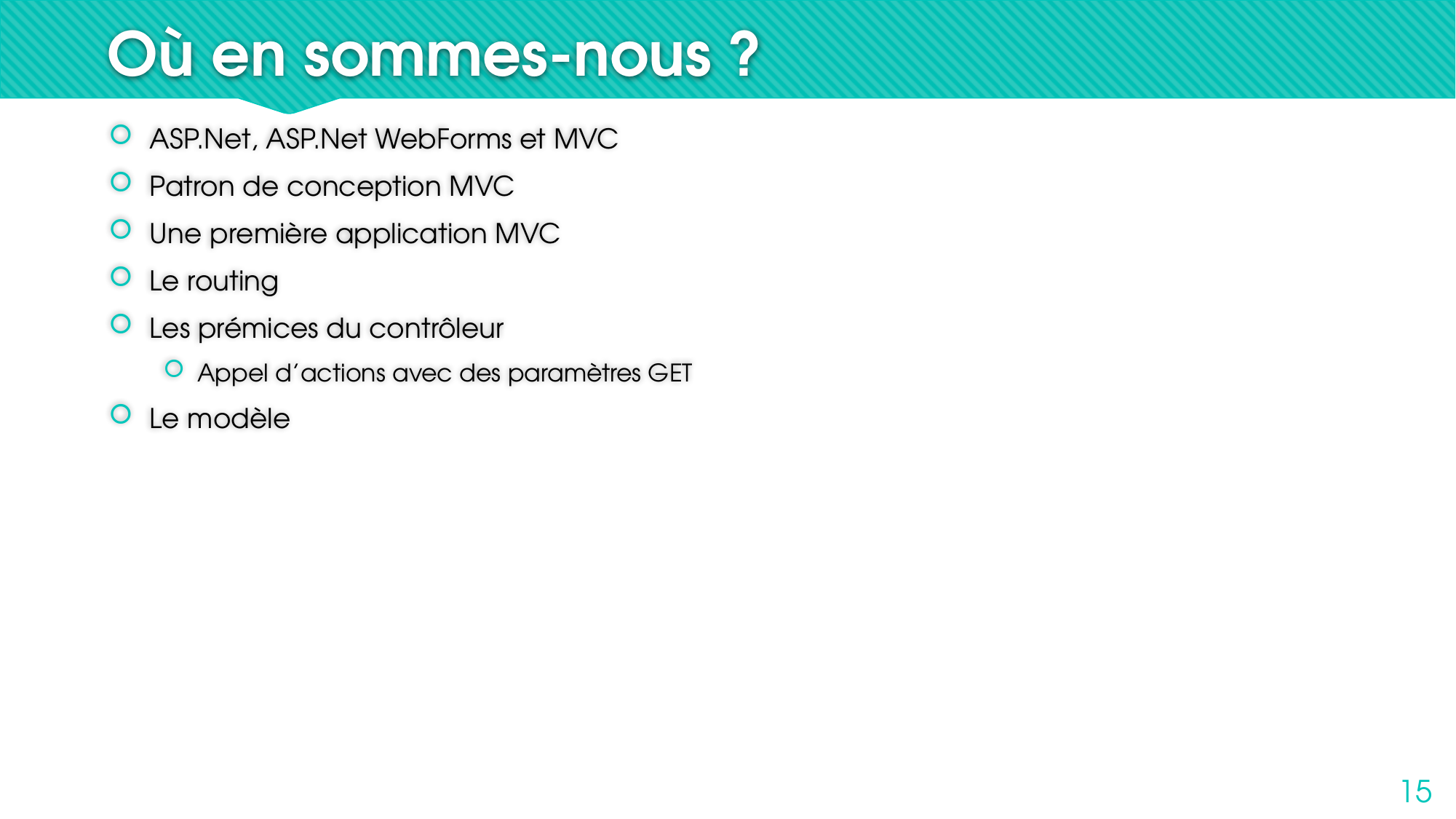

# Où en sommes-nous ?
ASP.Net, ASP.Net WebForms et MVC
Patron de conception MVC
Une première application MVC
Le routing
Les prémices du contrôleur
Appel d’actions avec des paramètres GET
Le modèle
15